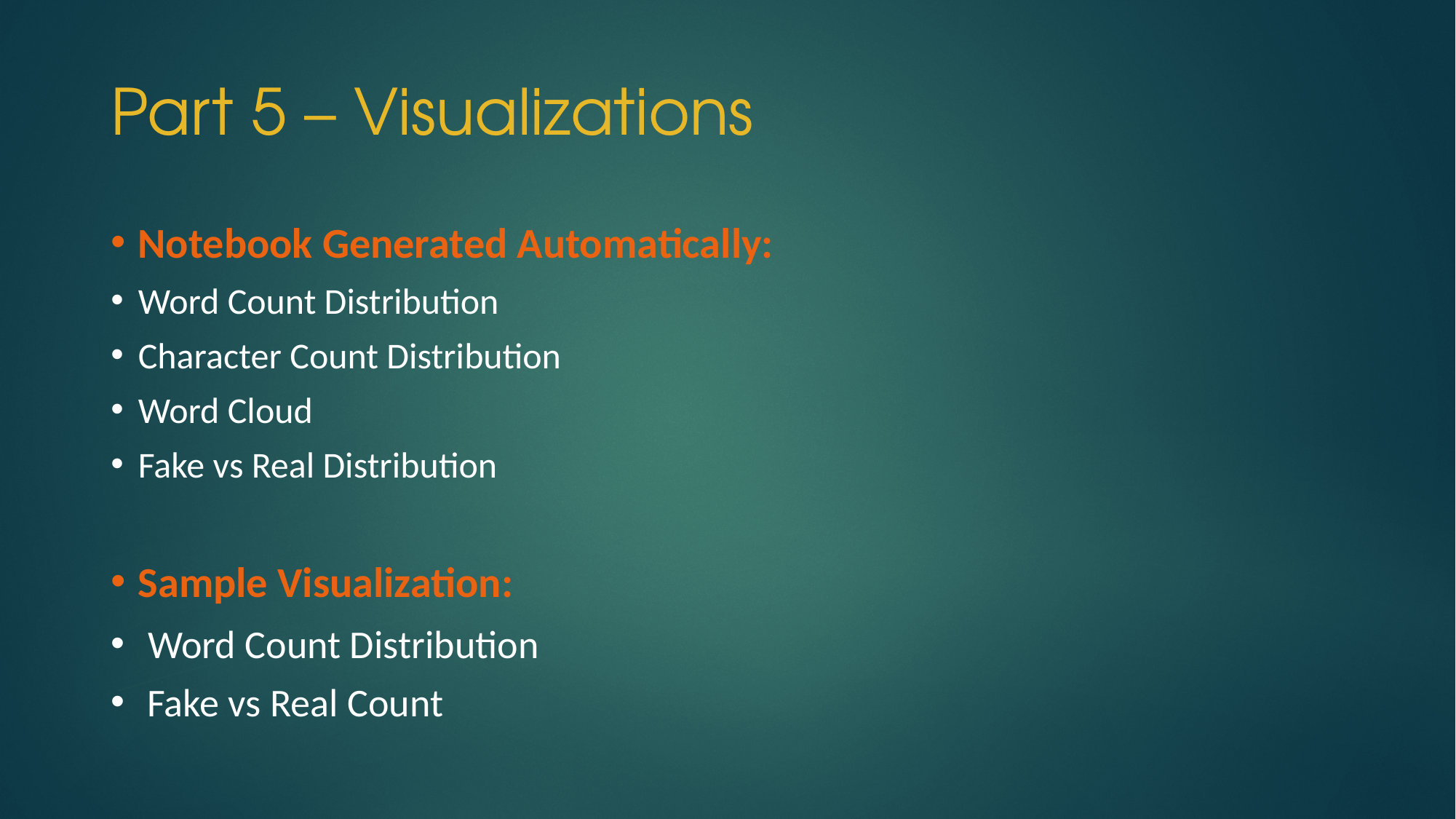

# Part 5 – Visualizations
Notebook Generated Automatically:
Word Count Distribution
Character Count Distribution
Word Cloud
Fake vs Real Distribution

Sample Visualization:
Word Count Distribution
Fake vs Real Count